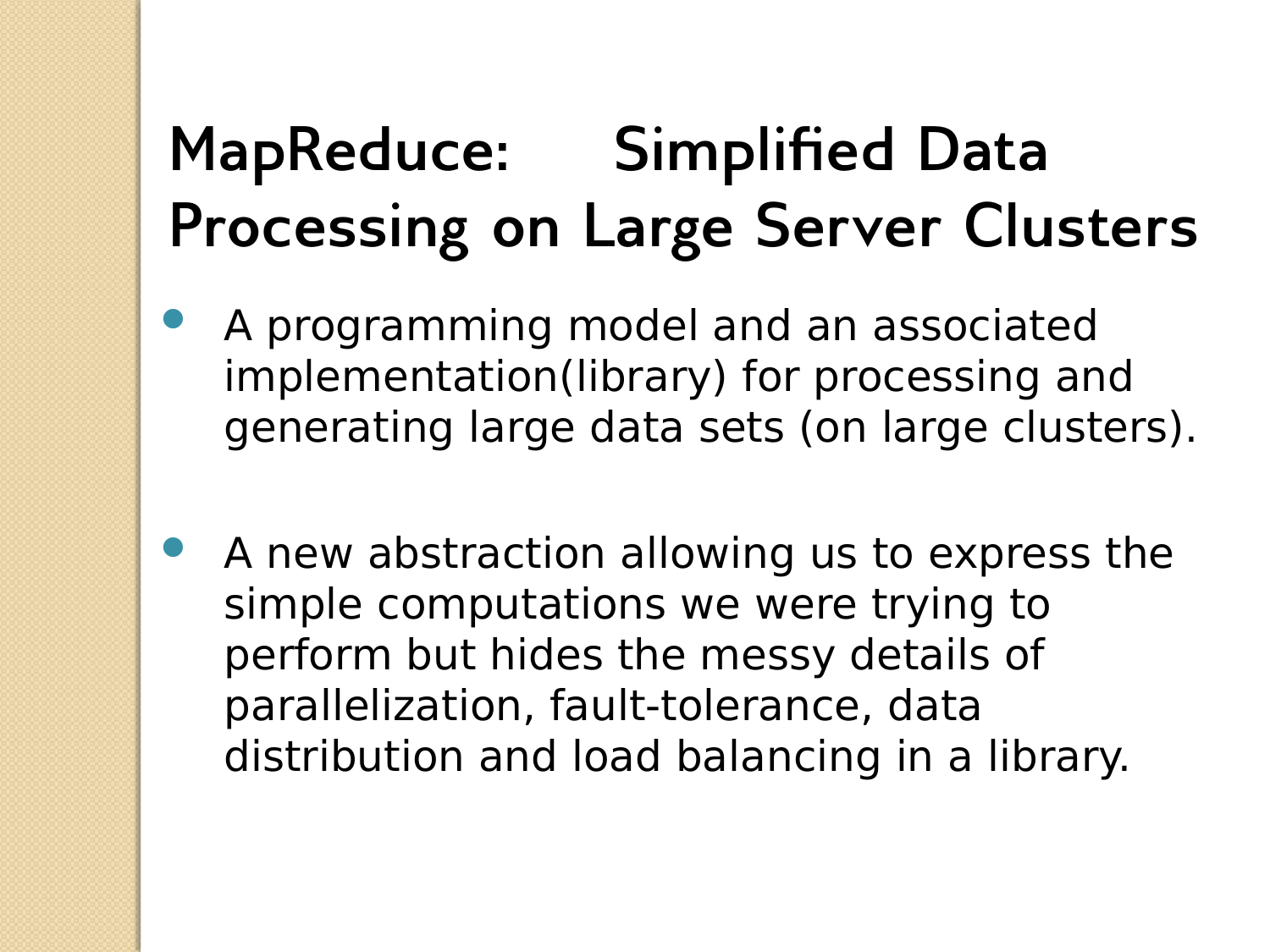

MapReduce:     Simplified Data    Processing on Large Server Clusters
A programming model and an associated implementation(library) for processing and generating large data sets (on large clusters).

A new abstraction allowing us to express the simple computations we were trying to perform but hides the messy details of  parallelization, fault-tolerance, data distribution and load balancing in a library.